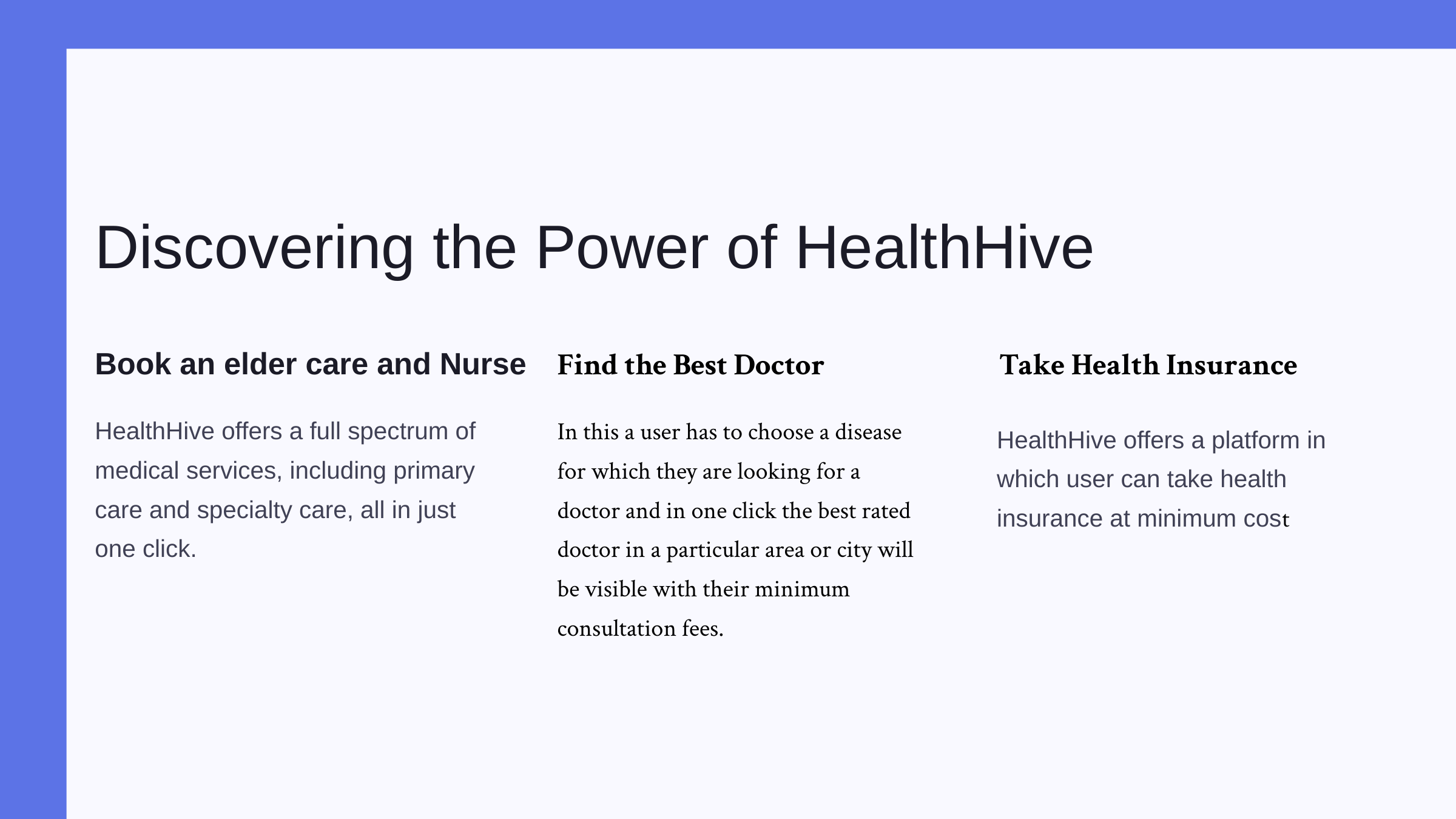

Discovering the Power of HealthHive
Book an elder care and Nurse
Find the Best Doctor
Take Health Insurance

HealthHive offers a full spectrum of medical services, including primary care and specialty care, all in just one click.
In this a user has to choose a disease for which they are looking for a doctor and in one click the best rated doctor in a particular area or city will be visible with their minimum consultation fees.
HealthHive offers a platform in which user can take health insurance at minimum cost